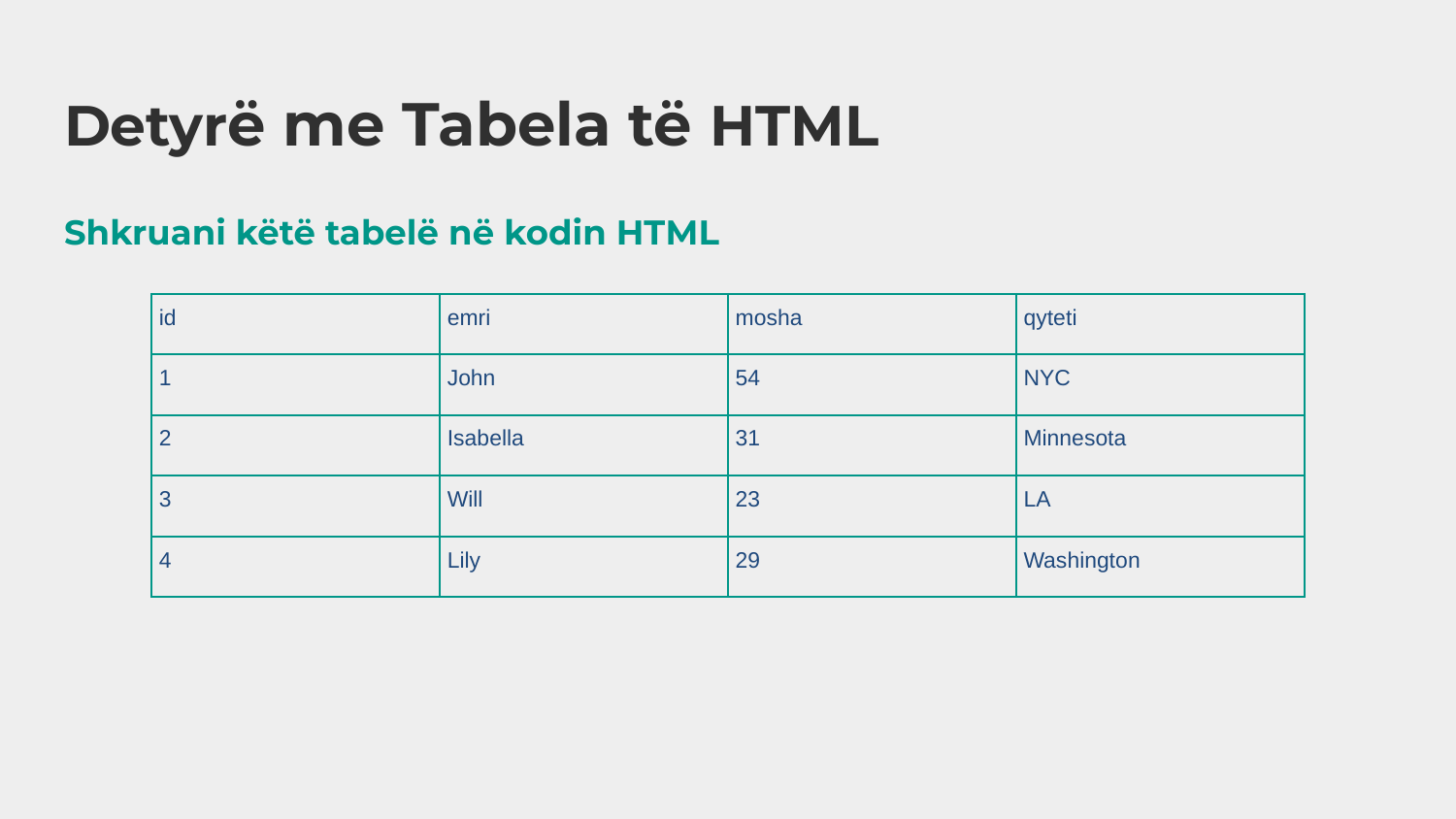

# Detyrë me Tabela të HTML
Shkruani këtë tabelë në kodin HTML

| id | emri | mosha | qyteti |
| --- | --- | --- | --- |
| 1 | John | 54 | NYC |
| 2 | Isabella | 31 | Minnesota |
| 3 | Will | 23 | LA |
| 4 | Lily | 29 | Washington |